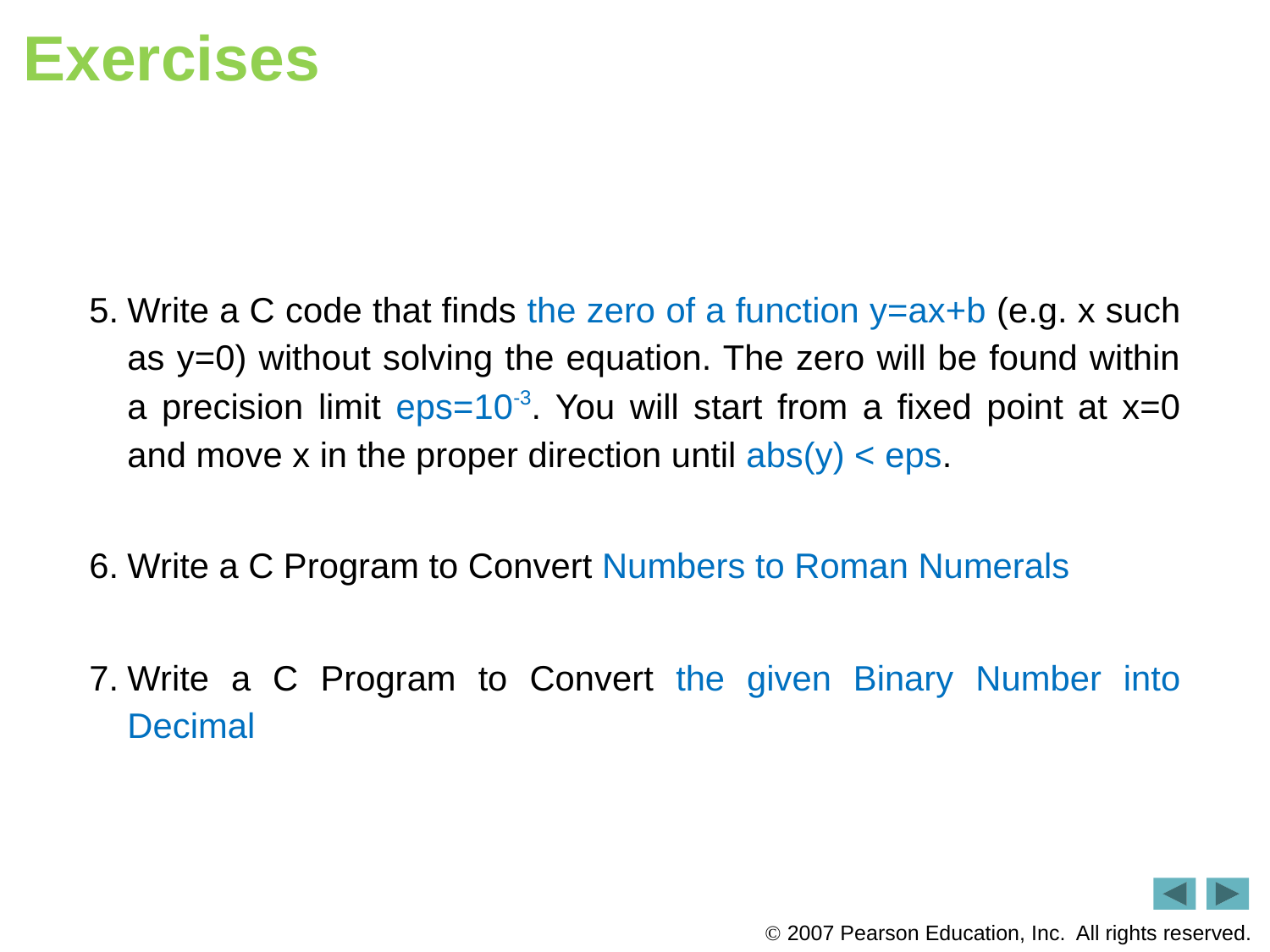

# Exercises
Write a C code that finds the zero of a function y=ax+b (e.g. x such as y=0) without solving the equation. The zero will be found within a precision limit eps=10-3. You will start from a fixed point at x=0 and move x in the proper direction until abs(y) < eps.
Write a C Program to Convert Numbers to Roman Numerals
Write a C Program to Convert the given Binary Number into Decimal